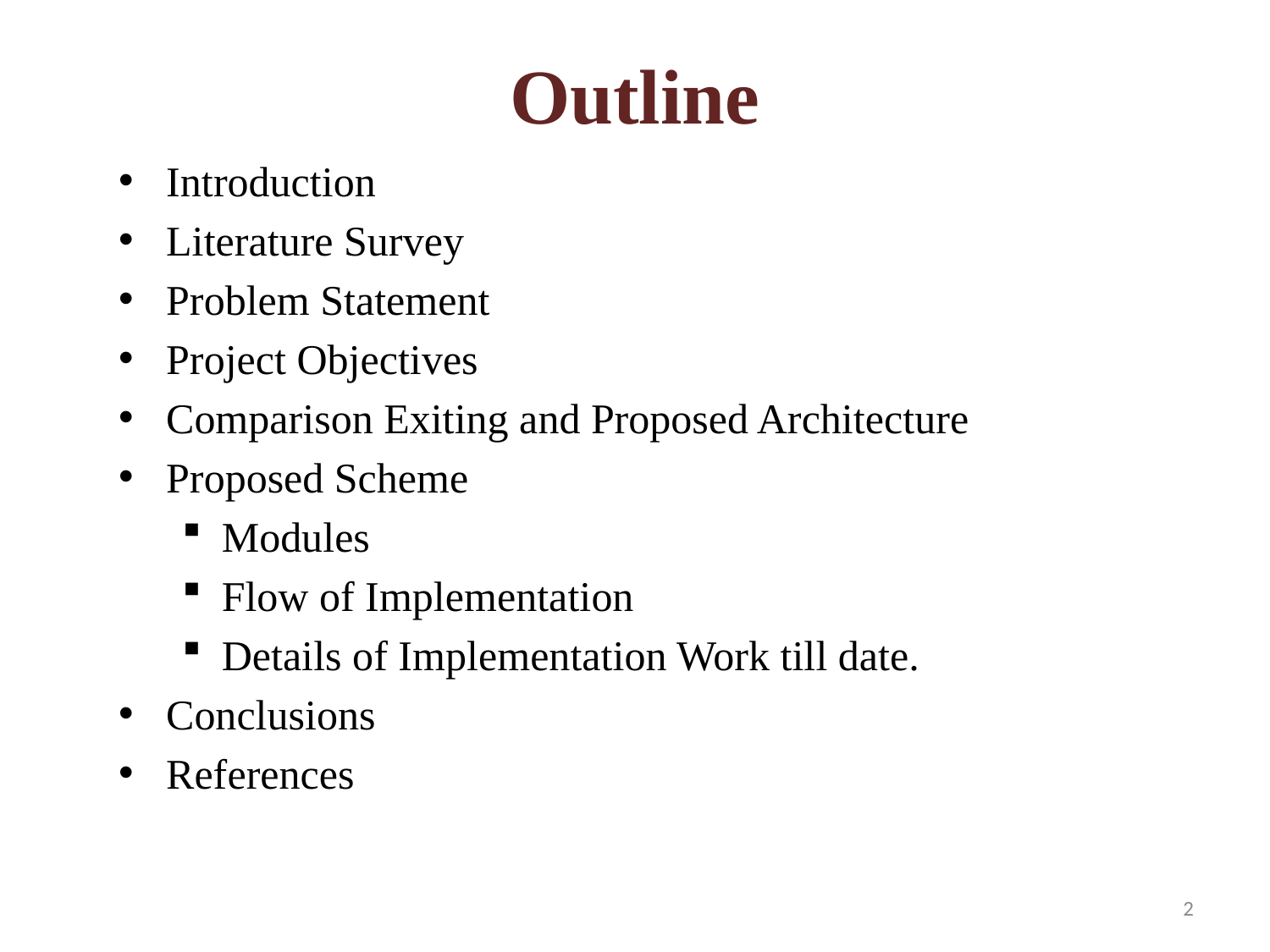

# Outline
Introduction
Literature Survey
Problem Statement
Project Objectives
Comparison Exiting and Proposed Architecture
Proposed Scheme
Modules
Flow of Implementation
Details of Implementation Work till date.
Conclusions
References

2